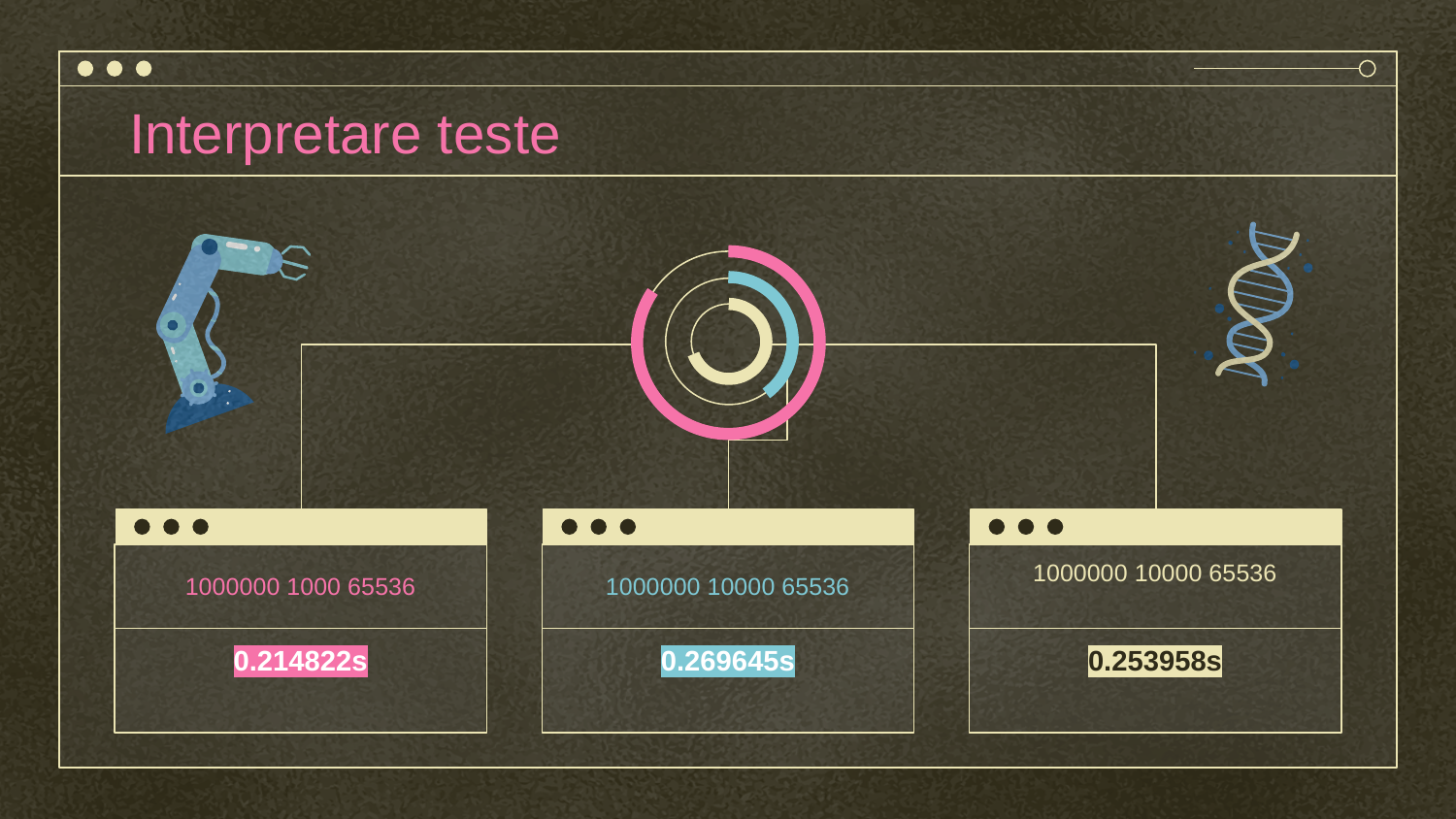

Interpretare teste

# 1000000 1000 65536

1000000 10000 65536

1000000 10000 65536
0.214822s
0.269645s
0.253958s